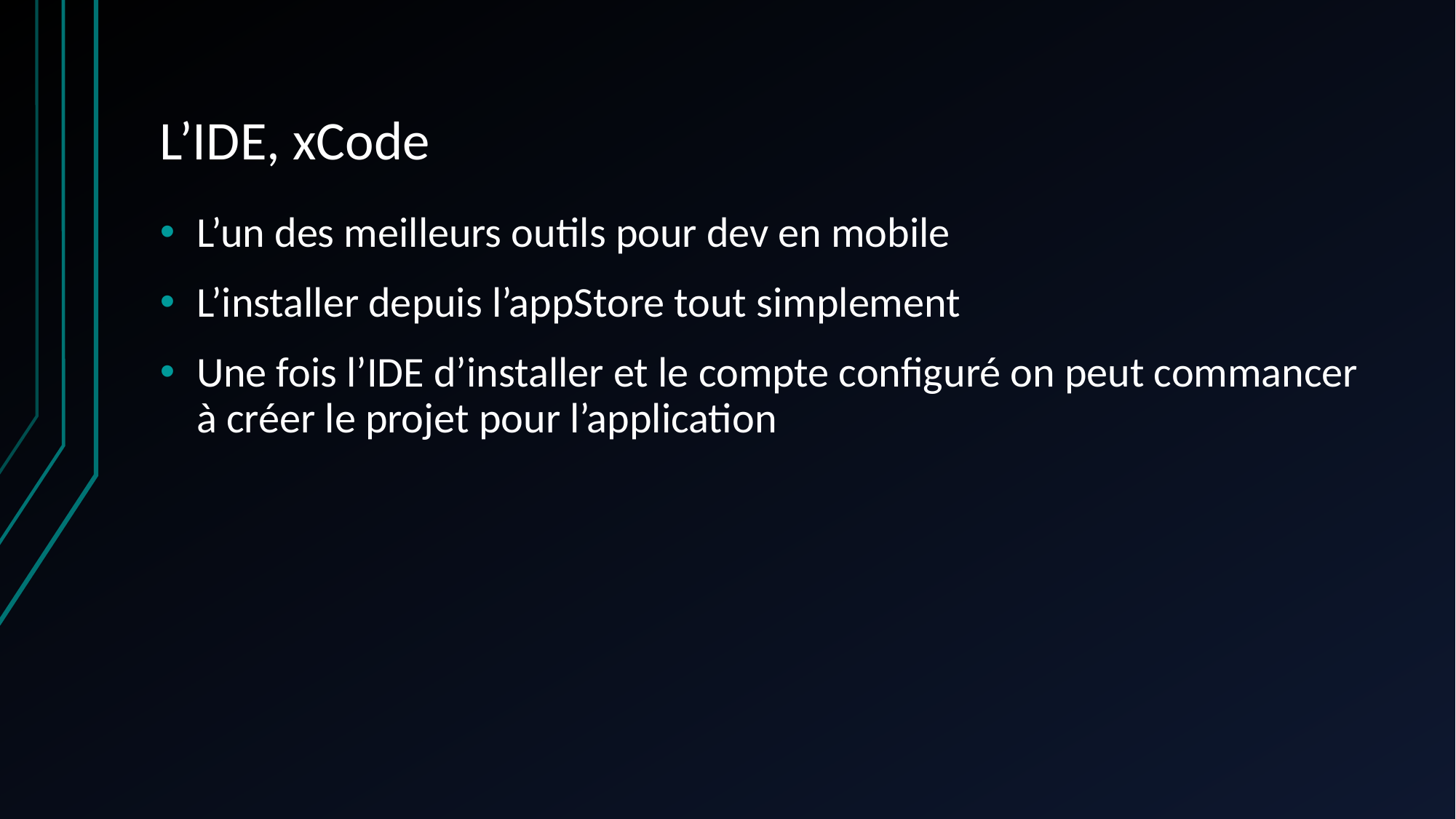

# L’IDE, xCode
L’un des meilleurs outils pour dev en mobile
L’installer depuis l’appStore tout simplement
Une fois l’IDE d’installer et le compte configuré on peut commancer à créer le projet pour l’application